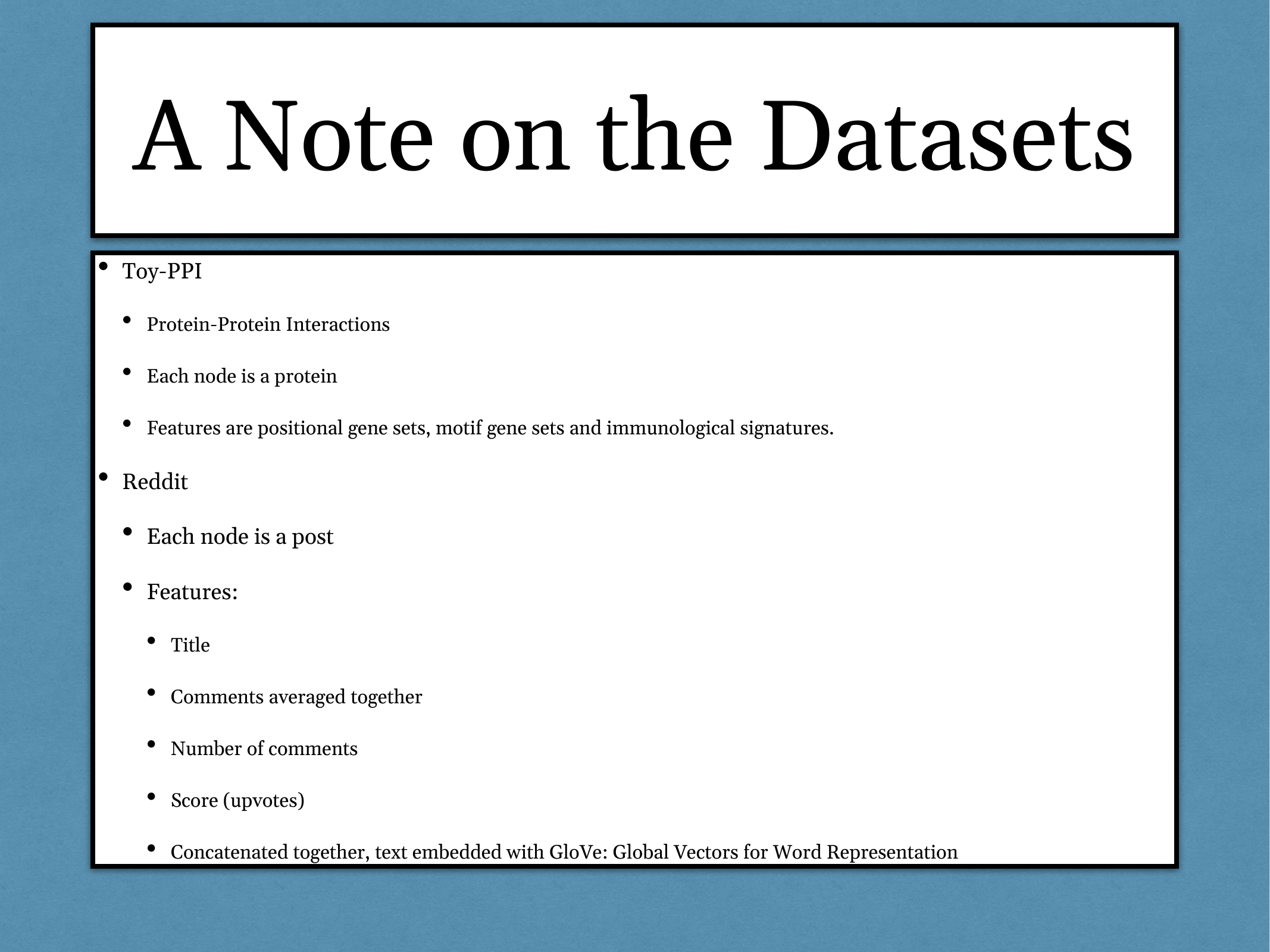

# A Note on the Datasets
Toy-PPI
Protein-Protein Interactions
Each node is a protein
Features are positional gene sets, motif gene sets and immunological signatures.
Reddit
Each node is a post
Features:
Title
Comments averaged together
Number of comments
Score (upvotes)
Concatenated together, text embedded with GloVe: Global Vectors for Word Representation